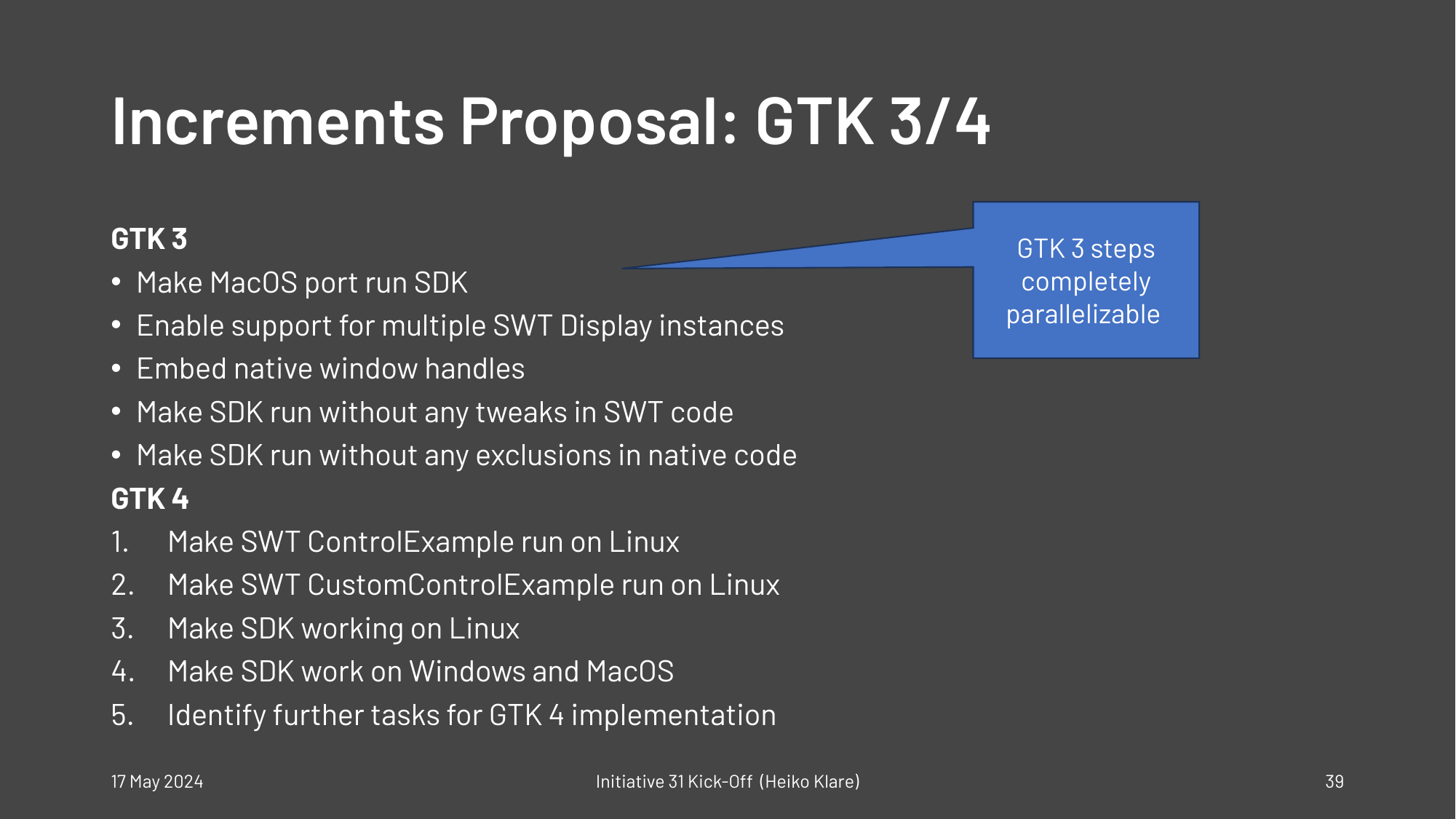

# Increments Proposal: GTK 3/4
GTK 3 steps completely parallelizable
GTK 3
Make MacOS port run SDK
Enable support for multiple SWT Display instances
Embed native window handles
Make SDK run without any tweaks in SWT code
Make SDK run without any exclusions in native code
GTK 4
Make SWT ControlExample run on Linux
Make SWT CustomControlExample run on Linux
Make SDK working on Linux
Make SDK work on Windows and MacOS
Identify further tasks for GTK 4 implementation

17 May 2024
Initiative 31 Kick-Off  (Heiko Klare)
39